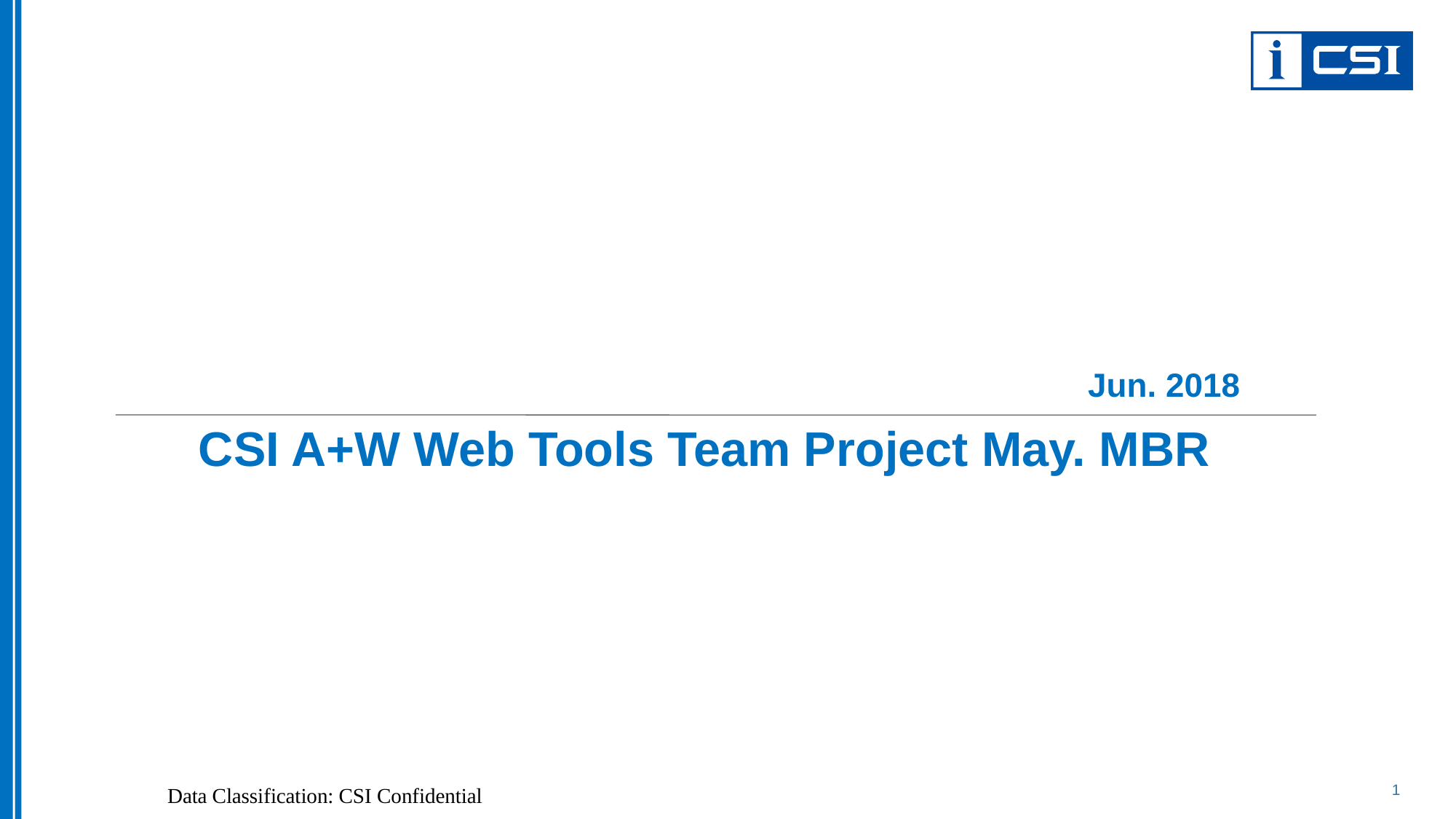

Jun. 2018
      CSI A+W Web Tools Team Project May. MBR

1
Data Classification: CSI Confidential